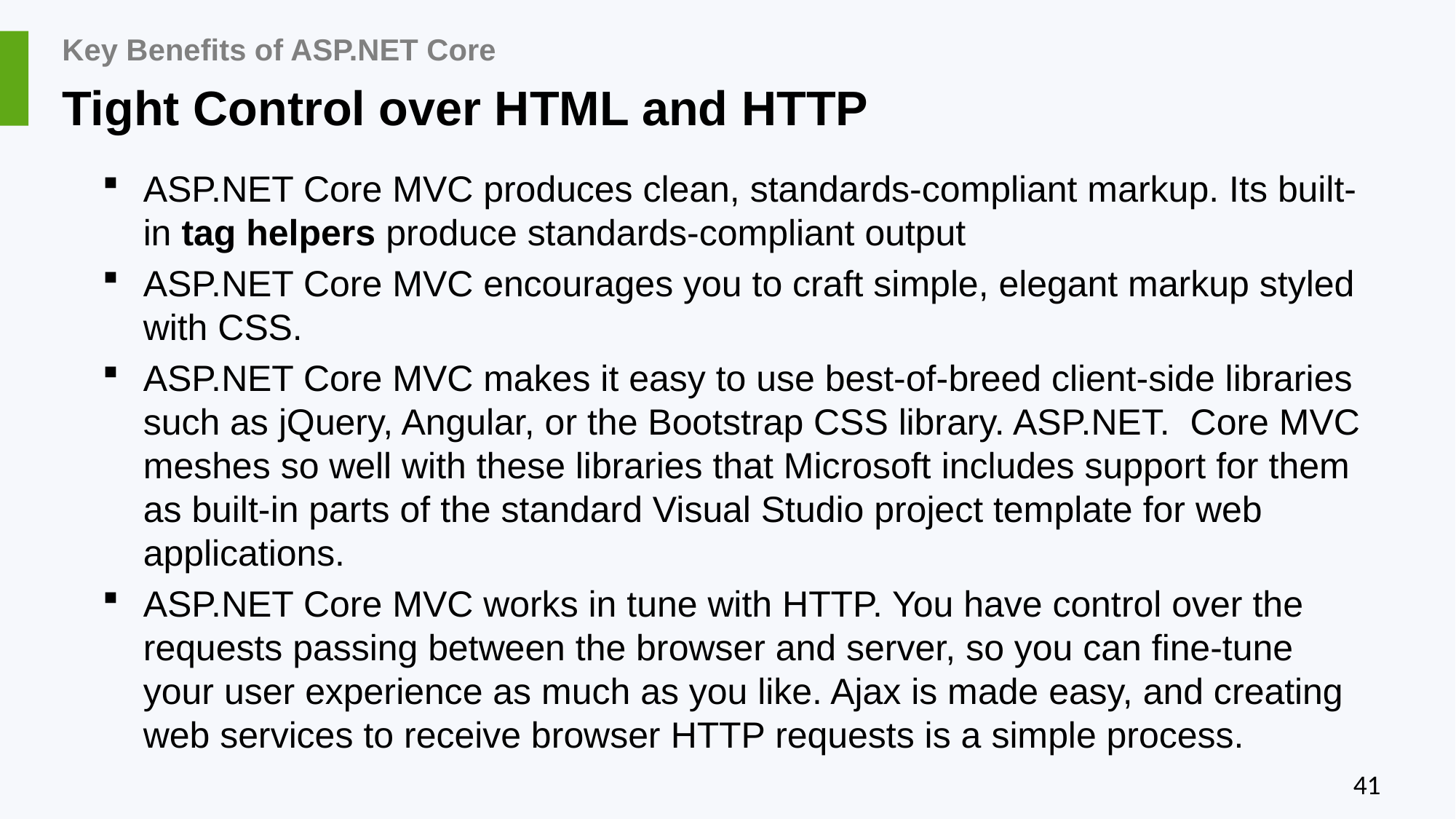

# Key Benefits of ASP.NET Core
Tight Control over HTML and HTTP
ASP.NET Core MVC produces clean, standards-compliant markup. Its built-in tag helpers produce standards-compliant output
ASP.NET Core MVC encourages you to craft simple, elegant markup styled with CSS.
ASP.NET Core MVC makes it easy to use best-of-breed client-side libraries such as jQuery, Angular, or the Bootstrap CSS library. ASP.NET.  Core MVC meshes so well with these libraries that Microsoft includes support for them as built-in parts of the standard Visual Studio project template for web applications.
ASP.NET Core MVC works in tune with HTTP. You have control over the requests passing between the browser and server, so you can fine-tune your user experience as much as you like. Ajax is made easy, and creating web services to receive browser HTTP requests is a simple process.